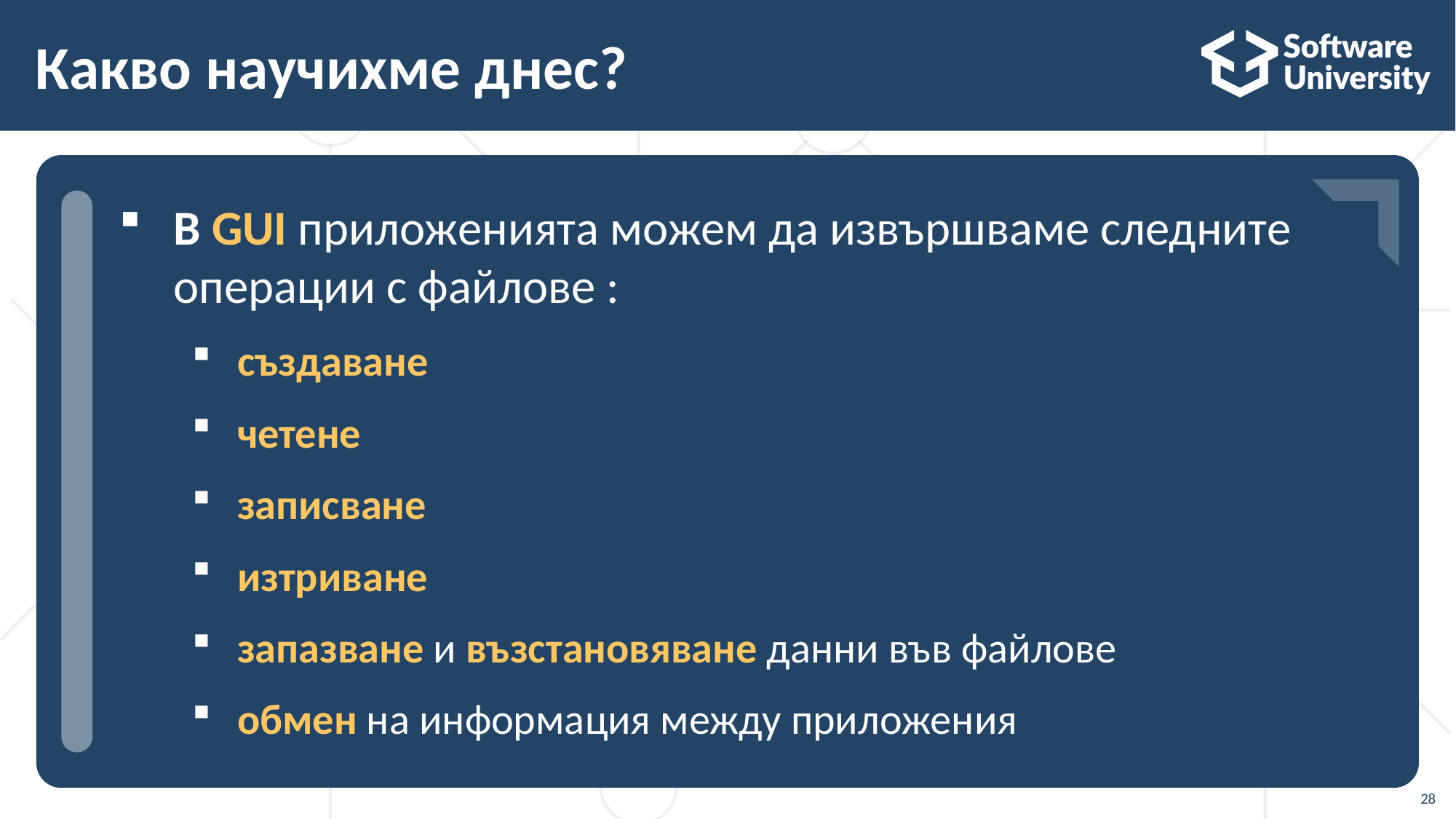

# Какво научихме днес?
…
…
…

В GUI приложенията можем да извършваме следните операции с файлове :
създаване
четене
записване
изтриване
запазване и възстановяване данни във файлове
обмен на информация между приложения
28